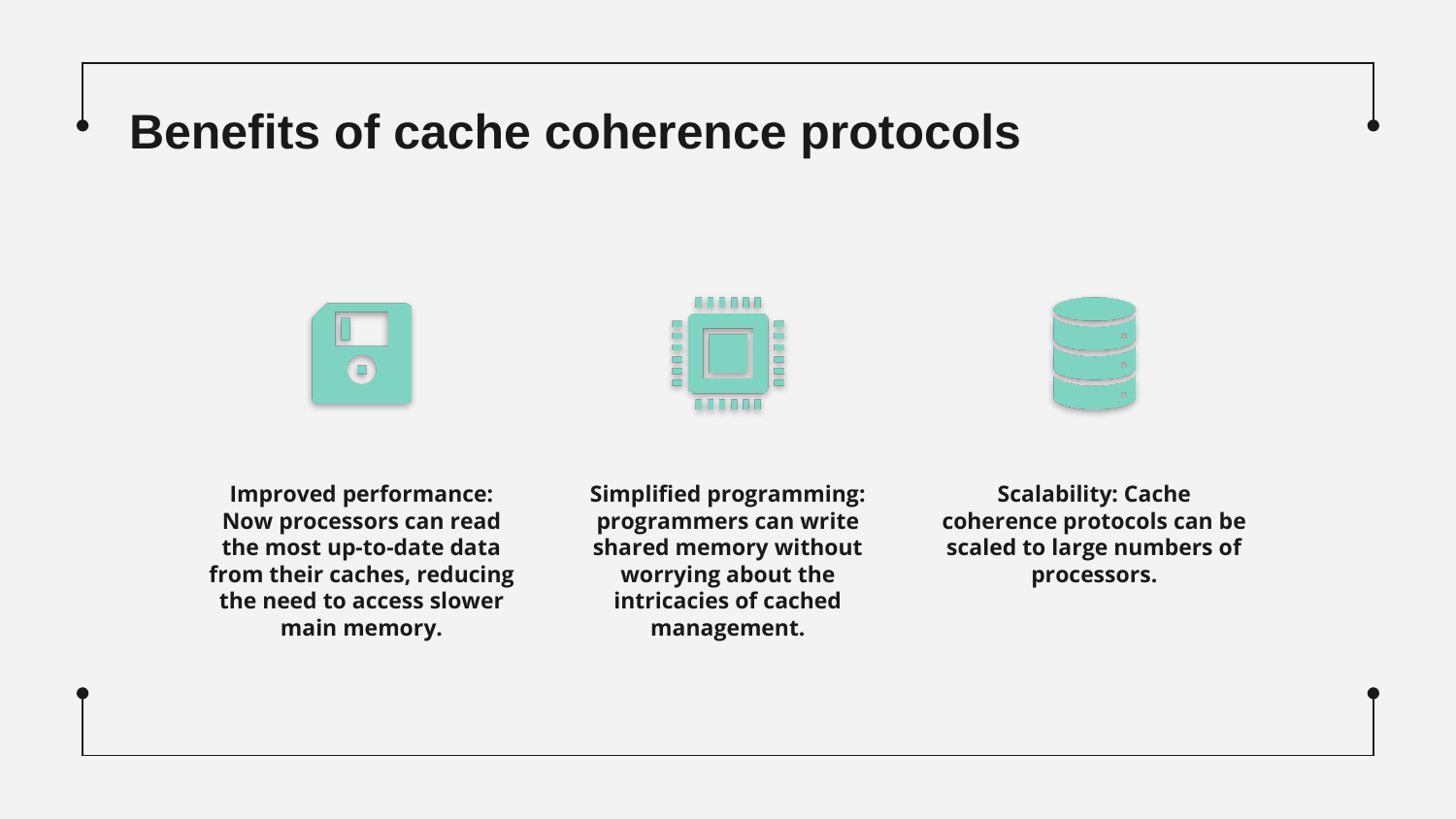

# Benefits of cache coherence protocols
Improved performance: Now processors can read the most up-to-date data from their caches, reducing the need to access slower main memory.
Simplified programming: programmers can write shared memory without worrying about the intricacies of cached management.
Scalability: Cache coherence protocols can be scaled to large numbers of processors.